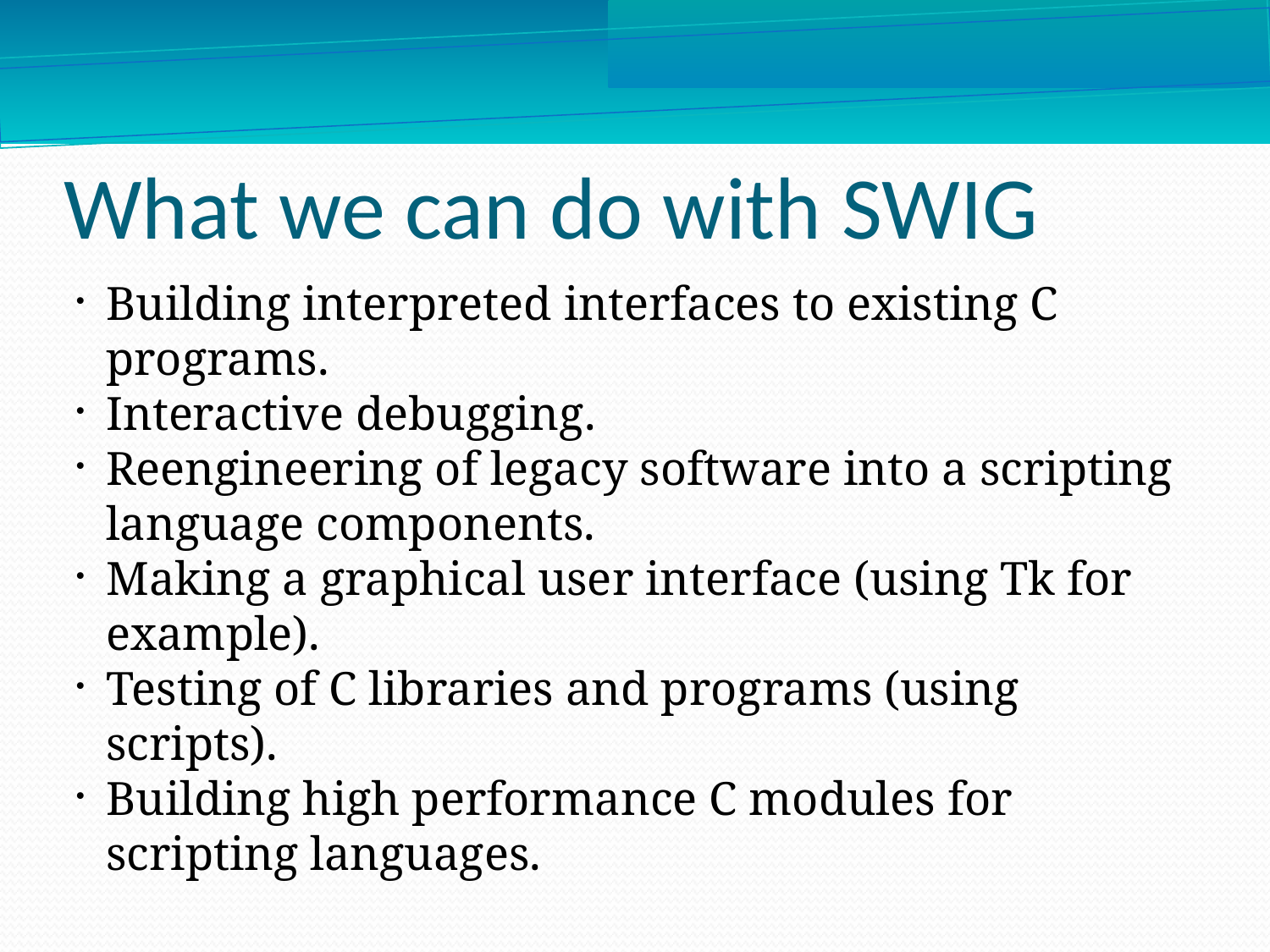

What we can do with SWIG
Building interpreted interfaces to existing C programs.
Interactive debugging.
Reengineering of legacy software into a scripting language components.
Making a graphical user interface (using Tk for example).
Testing of C libraries and programs (using scripts).
Building high performance C modules for scripting languages.